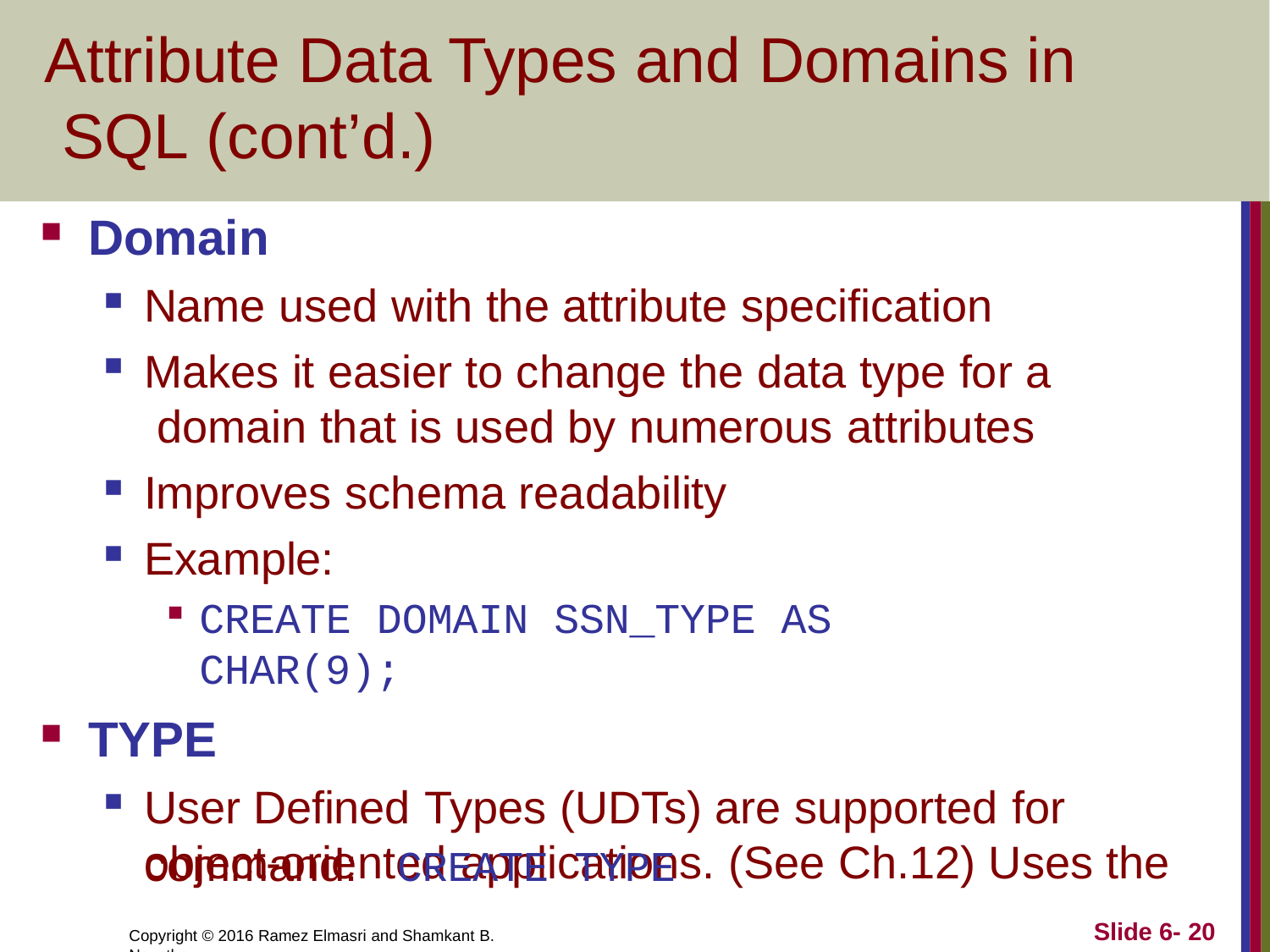

# Attribute Data Types and Domains in  SQL (cont’d.)
Domain
Name used with the attribute specification
Makes it easier to change the data type for a  domain that is used by numerous attributes
Improves schema readability
Example:
CREATE DOMAIN SSN_TYPE AS CHAR(9);
TYPE
User Defined Types (UDTs) are supported for  object-oriented applications. (See Ch.12) Uses the
command:
CREATE TYPE
Slide 6- 20
Copyright © 2016 Ramez Elmasri and Shamkant B. Navathe